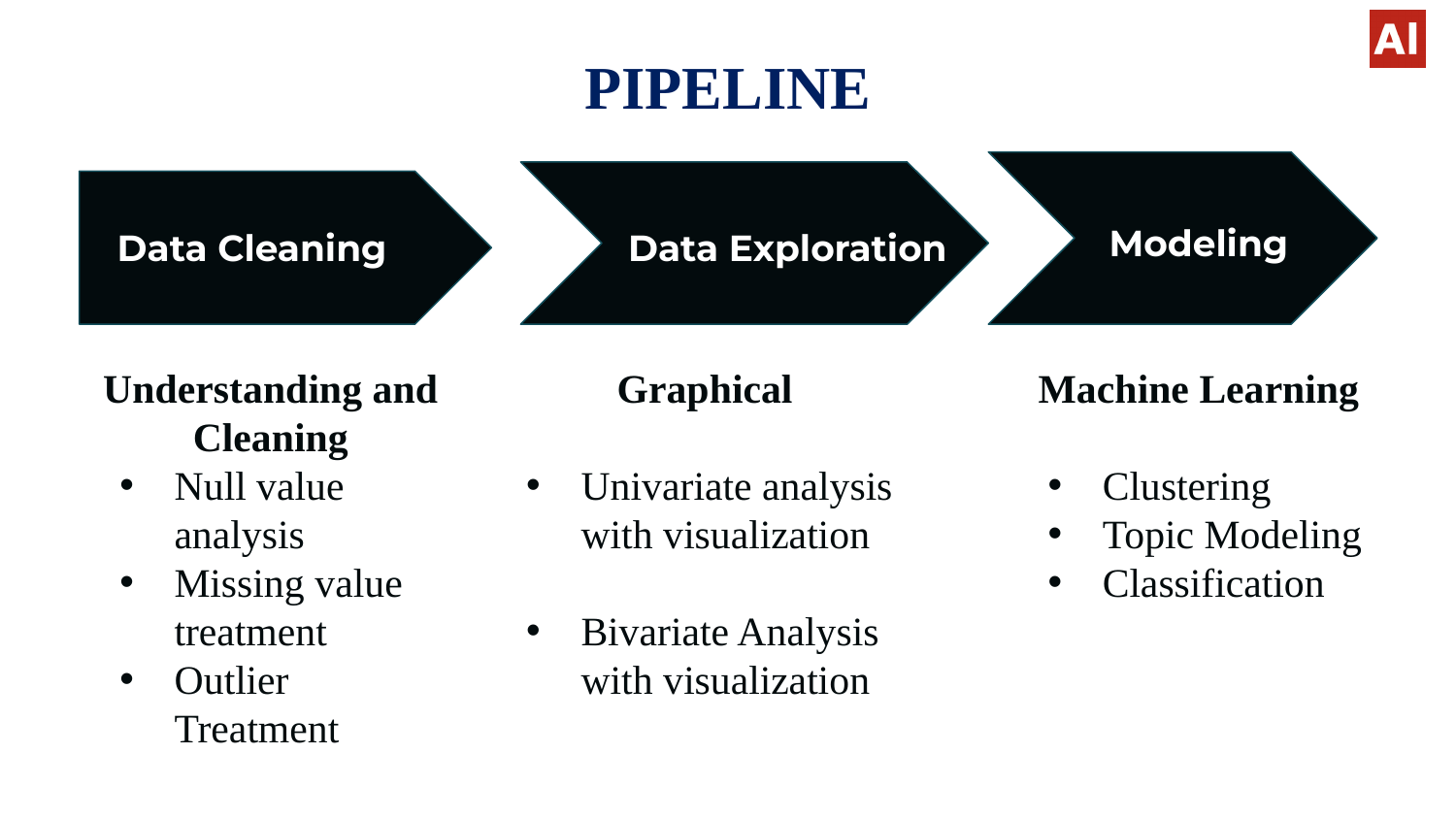

# PIPELINE

Modeling
Data Cleaning
Data Exploration
Understanding and Cleaning
Null value analysis
Missing value treatment
Outlier Treatment
Graphical

Univariate analysis with visualization

Bivariate Analysis with visualization
Machine Learning

Clustering
Topic Modeling
Classification